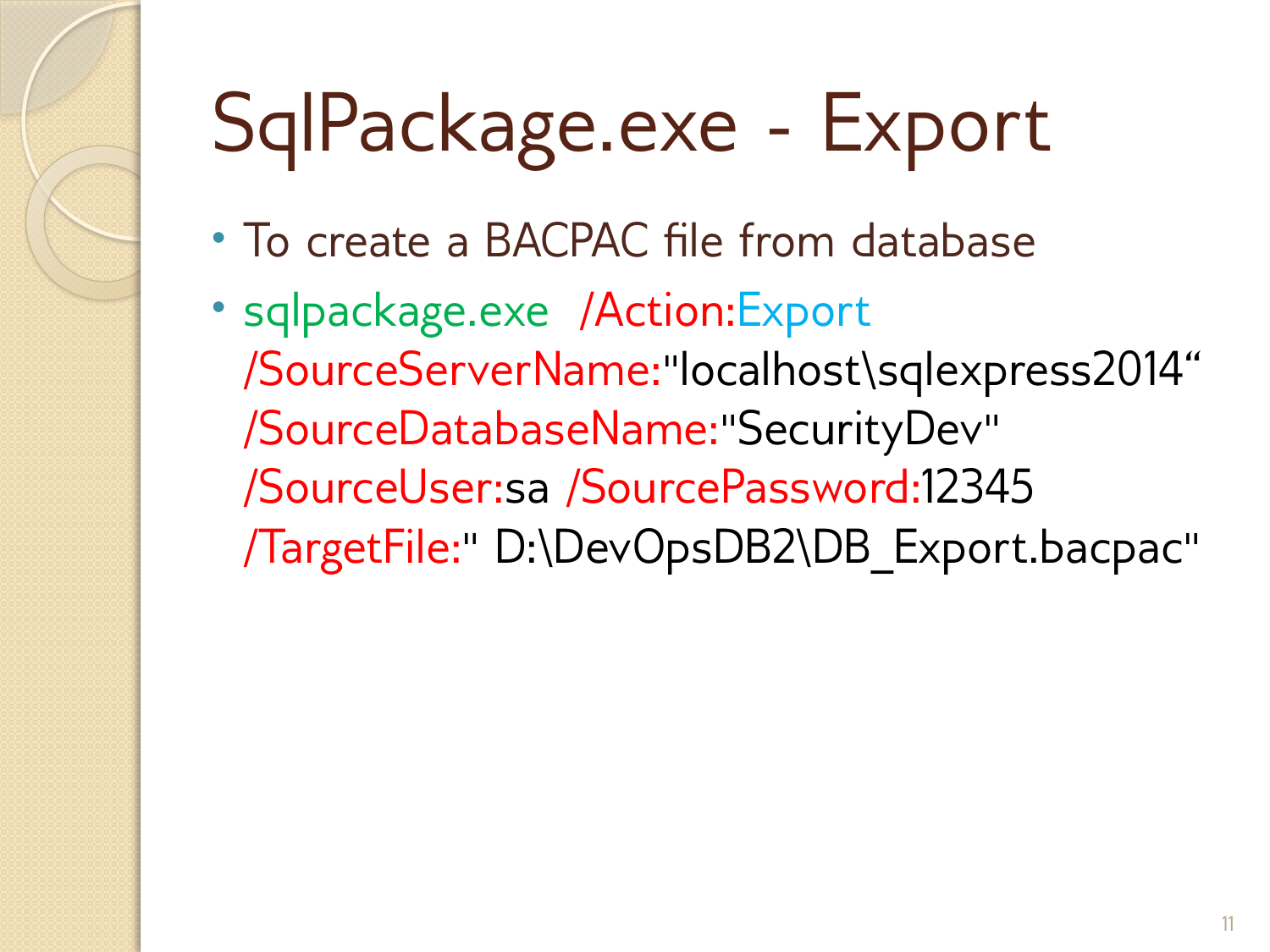

# SqlPackage.exe - Export
To create a BACPAC file from database
sqlpackage.exe  /Action:Export /SourceServerName:"localhost\sqlexpress2014“  /SourceDatabaseName:"SecurityDev" /SourceUser:sa /SourcePassword:12345 /TargetFile:" D:\DevOpsDB2\DB_Export.bacpac"

11